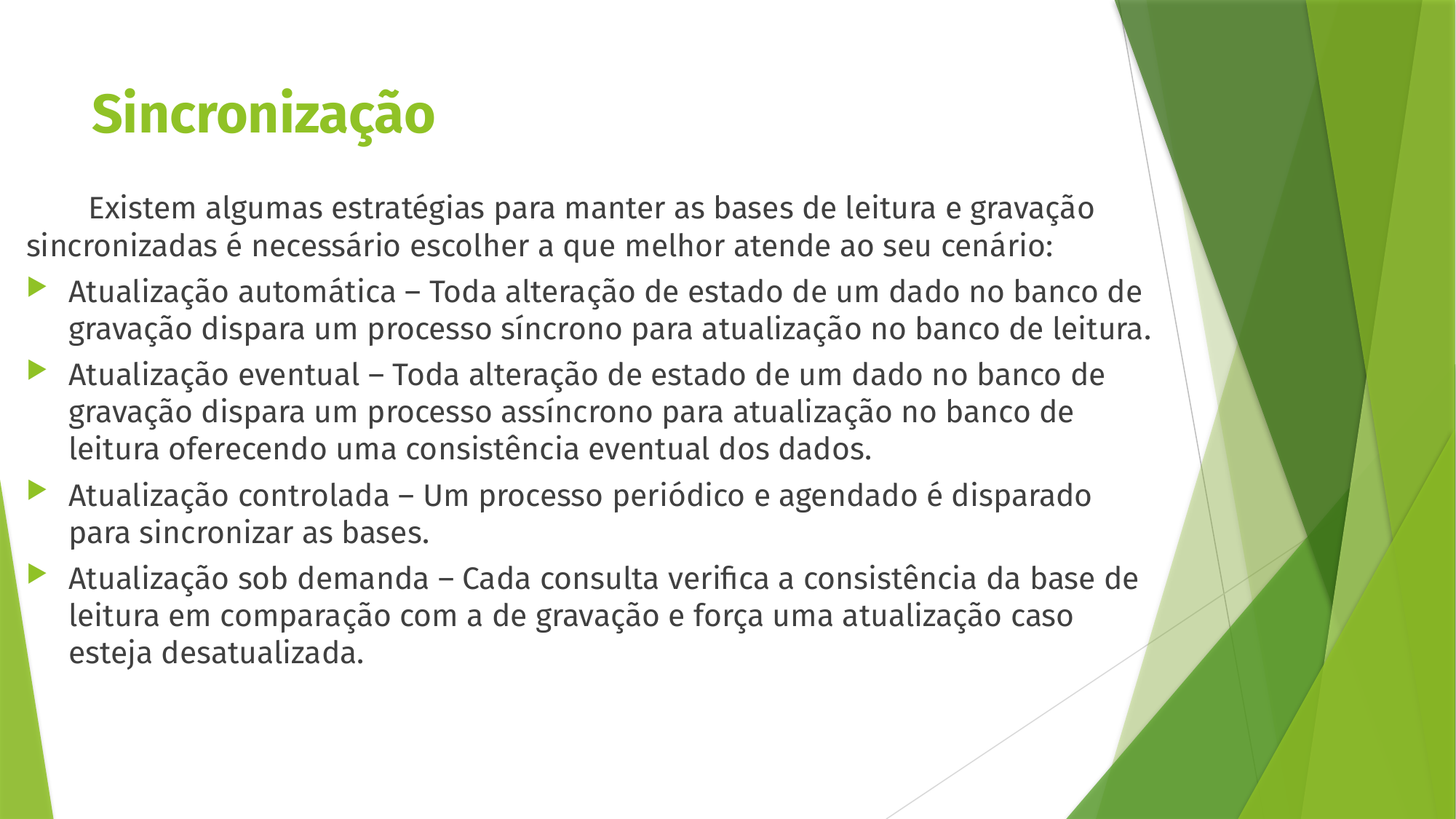

# Sincronização
	Existem algumas estratégias para manter as bases de leitura e gravação 	sincronizadas é necessário escolher a que melhor atende ao seu cenário:
Atualização automática – Toda alteração de estado de um dado no banco de gravação dispara um processo síncrono para atualização no banco de leitura.
Atualização eventual – Toda alteração de estado de um dado no banco de gravação dispara um processo assíncrono para atualização no banco de leitura oferecendo uma consistência eventual dos dados.
Atualização controlada – Um processo periódico e agendado é disparado para sincronizar as bases.
Atualização sob demanda – Cada consulta verifica a consistência da base de leitura em comparação com a de gravação e força uma atualização caso esteja desatualizada.